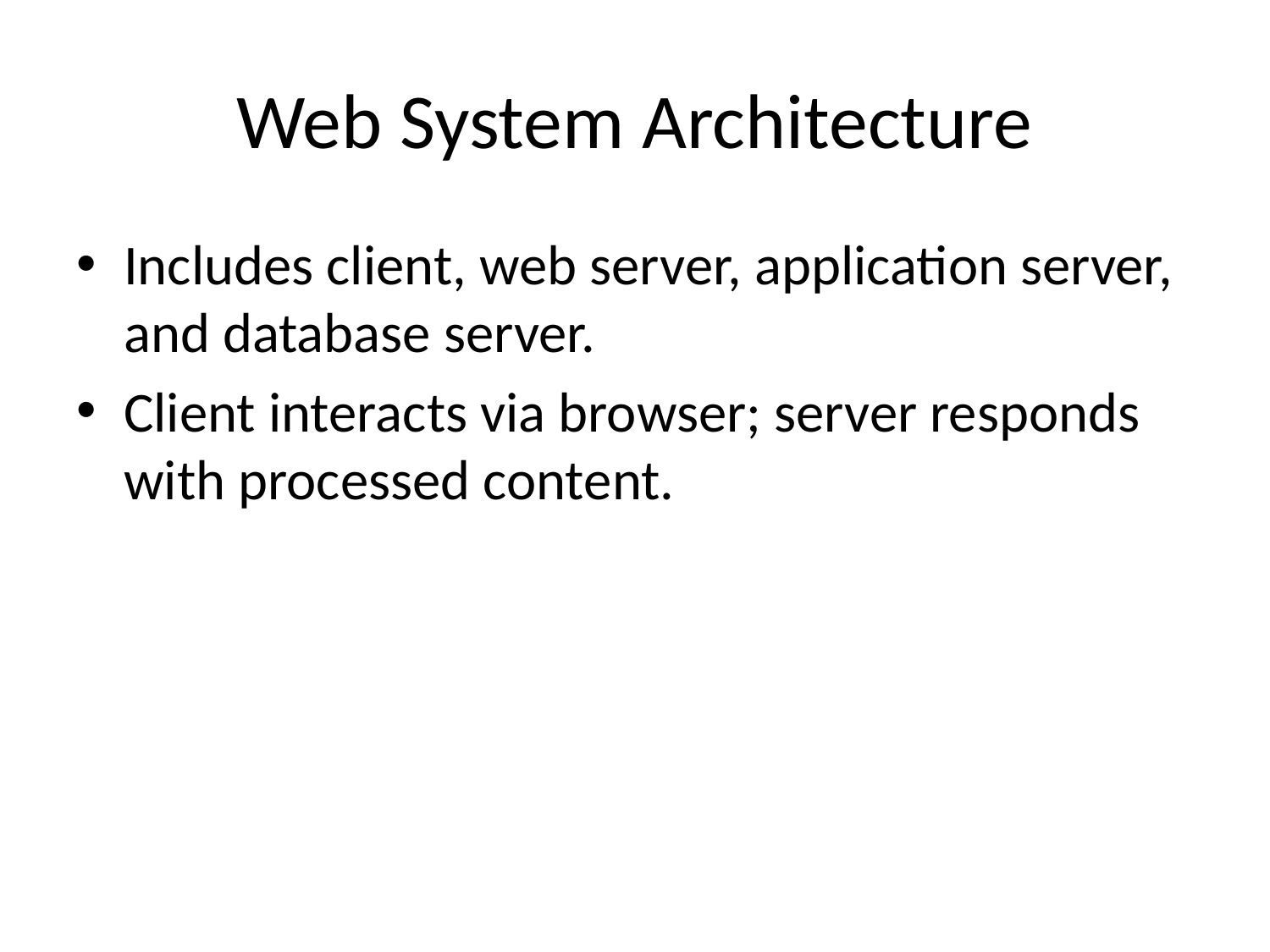

# Web System Architecture
Includes client, web server, application server, and database server.
Client interacts via browser; server responds with processed content.